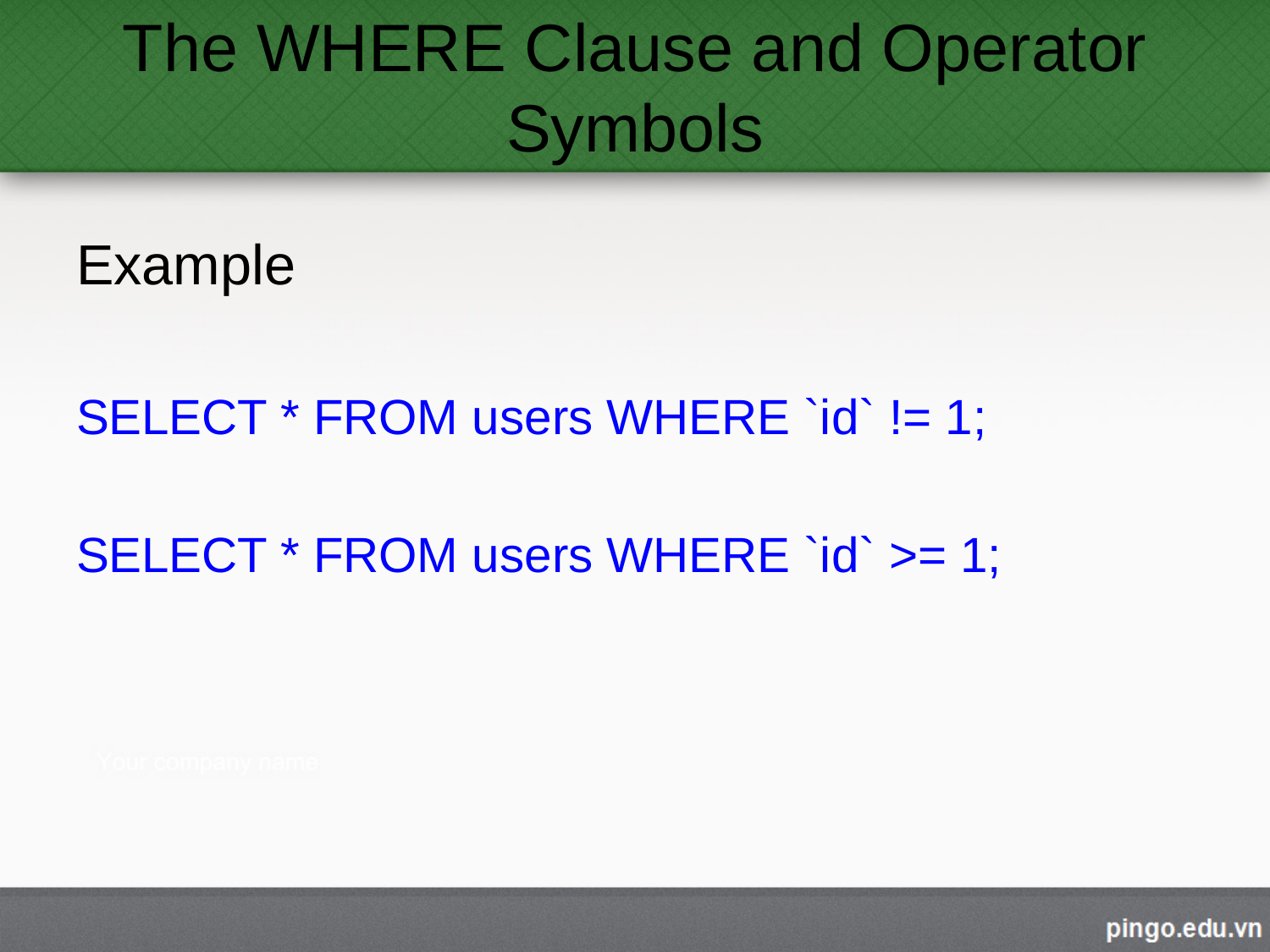

# The WHERE Clause and Operator Symbols
Example

SELECT * FROM users WHERE `id` != 1;

SELECT * FROM users WHERE `id` >= 1;